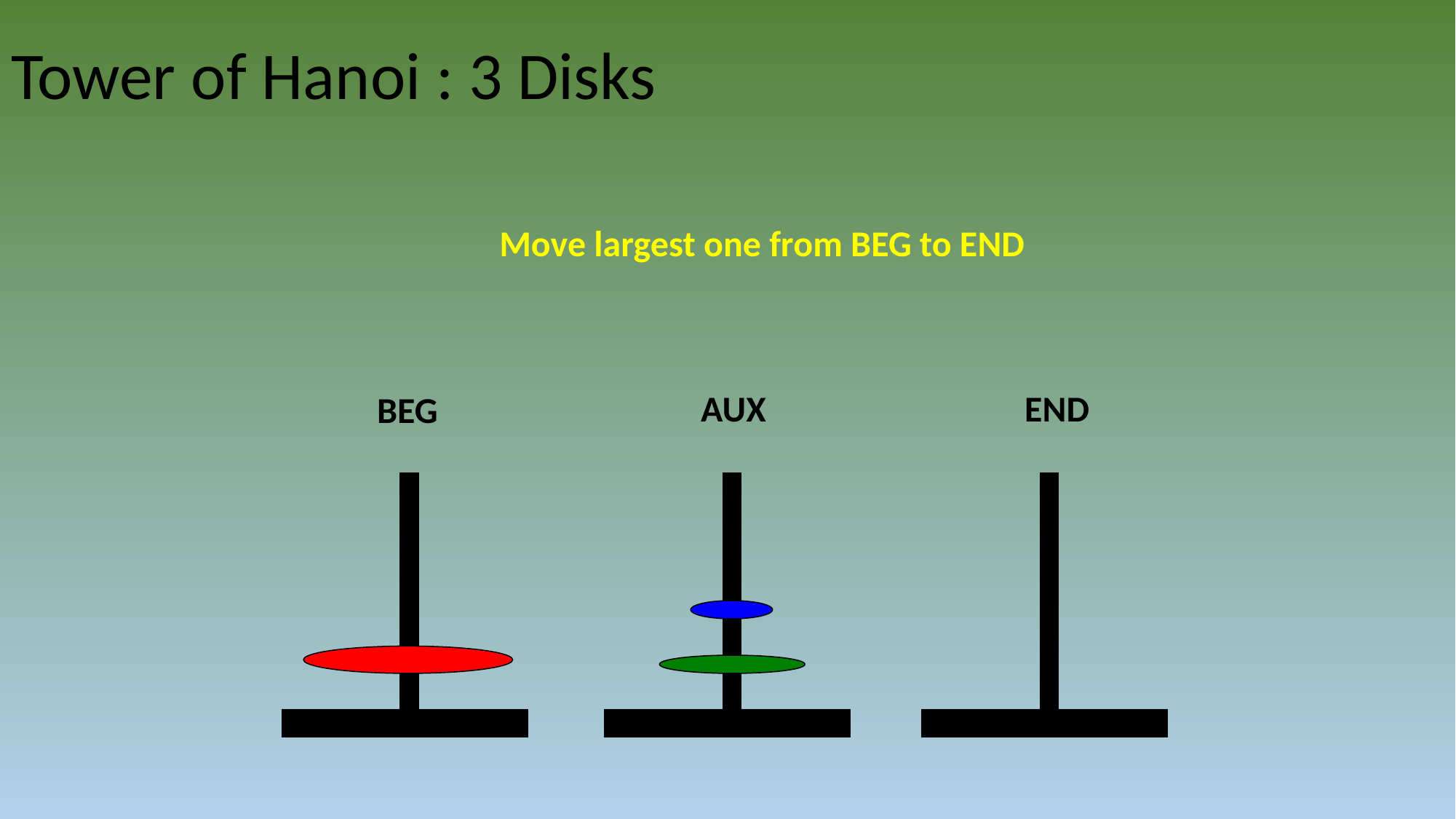

# Tower of Hanoi : 3 Disks
Move largest one from BEG to END
END
AUX
BEG